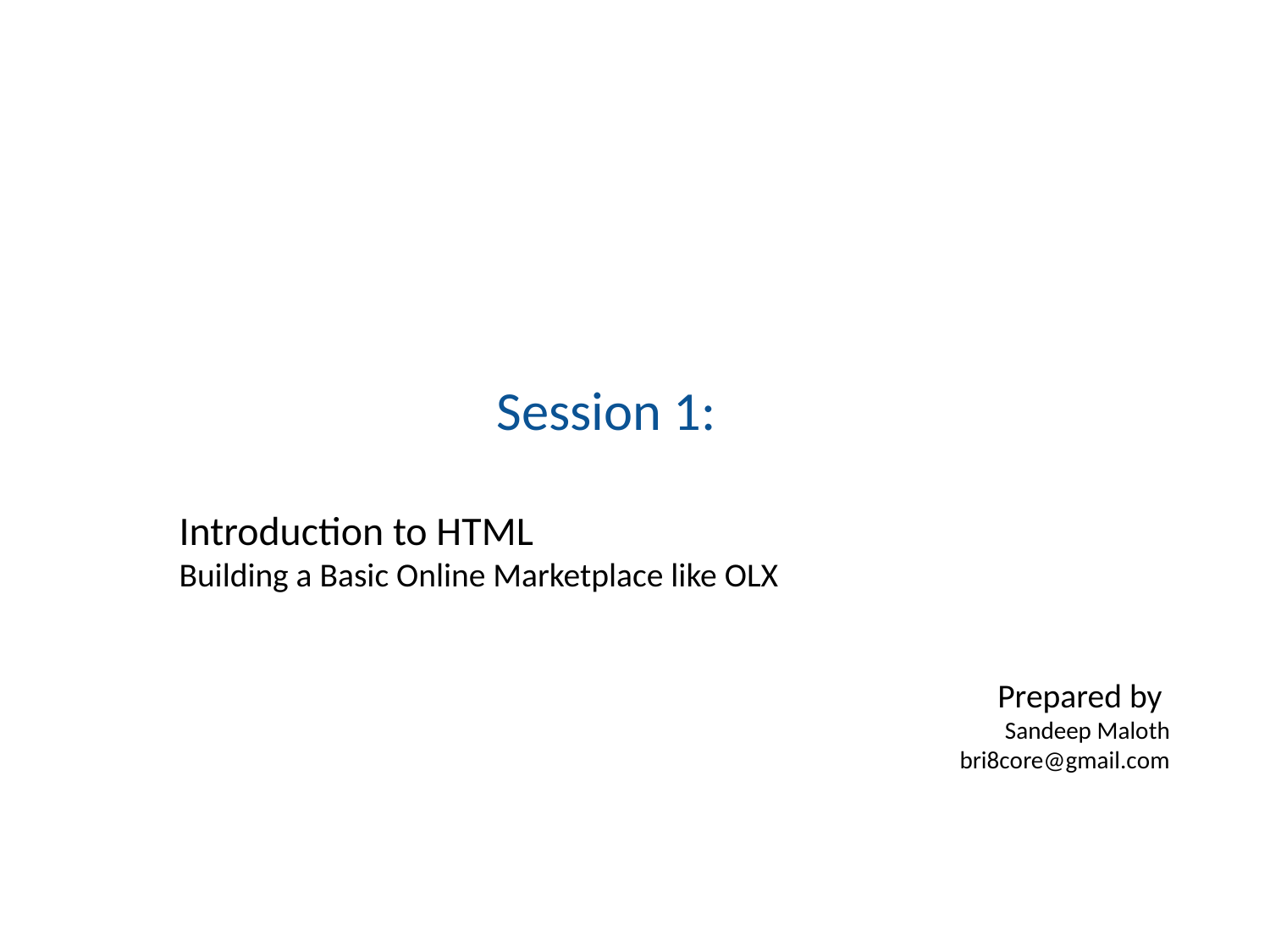

# Session 1:

Introduction to HTML
Building a Basic Online Marketplace like OLX

Prepared by
Sandeep Maloth
bri8core@gmail.com